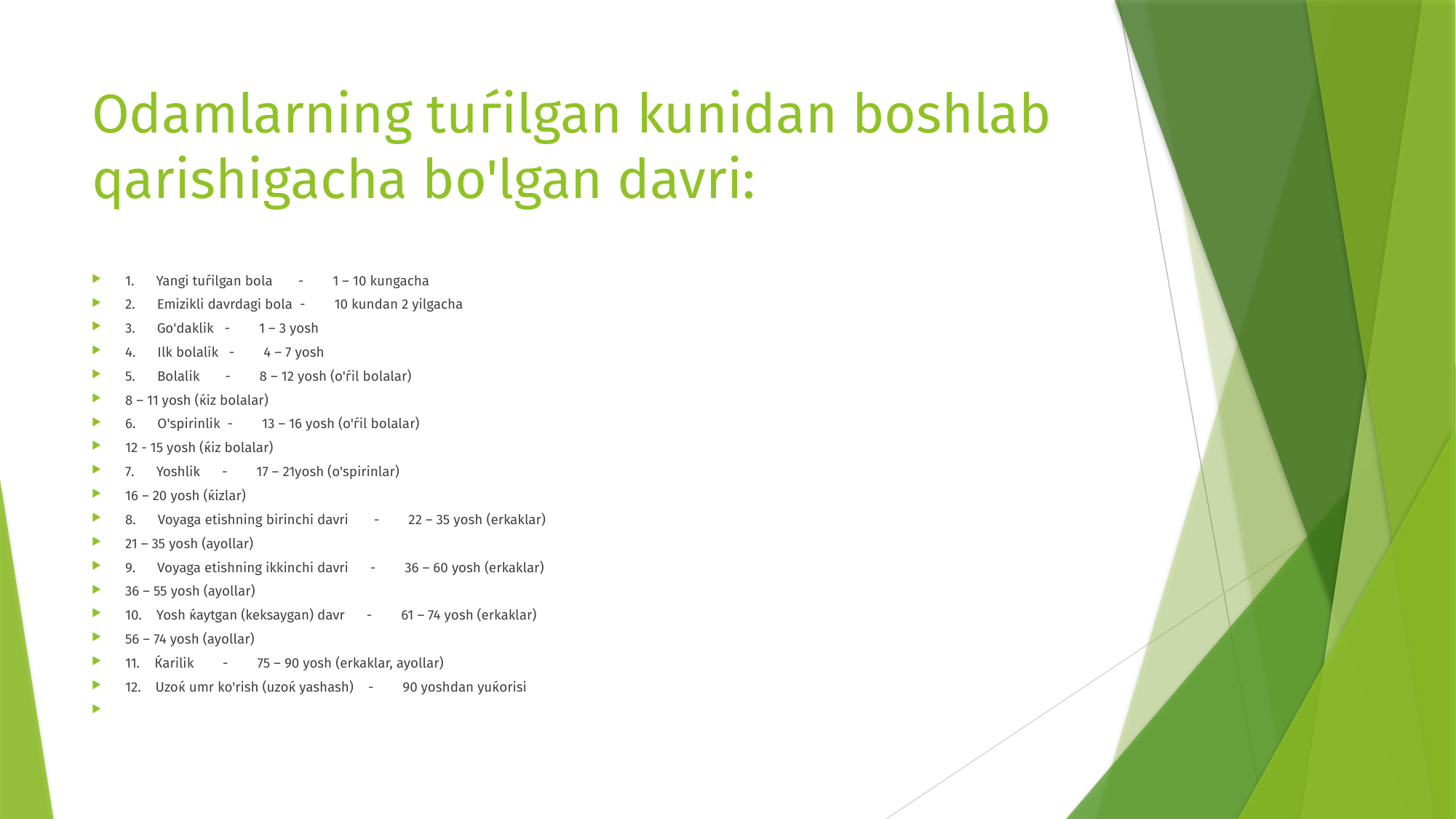

# Odamlarning tuѓilgan kunidan boshlab qarishigacha bo'lgan davri:
1.      Yangi tuѓilgan bola       -        1 – 10 kungacha
2.      Emizikli davrdagi bola  -        10 kundan 2 yilgacha
3.      Go'daklik   -        1 – 3 yosh
4.      Ilk bolalik   -        4 – 7 yosh
5.      Bolalik       -        8 – 12 yosh (o'ѓil bolalar)
8 – 11 yosh (ќiz bolalar)
6.      O'spirinlik  -        13 – 16 yosh (o'ѓil bolalar)
12 - 15 yosh (ќiz bolalar)
7.      Yoshlik      -        17 – 21yosh (o'spirinlar)
16 – 20 yosh (ќizlar)
8.      Voyaga etishning birinchi davri       -        22 – 35 yosh (erkaklar)
21 – 35 yosh (ayollar)
9.      Voyaga etishning ikkinchi davri      -        36 – 60 yosh (erkaklar)
36 – 55 yosh (ayollar)
10.    Yosh ќaytgan (keksaygan) davr      -        61 – 74 yosh (erkaklar)
56 – 74 yosh (ayollar)
11.    Ќarilik        -        75 – 90 yosh (erkaklar, ayollar)
12.    Uzoќ umr ko'rish (uzoќ yashash)    -        90 yoshdan yuќorisi